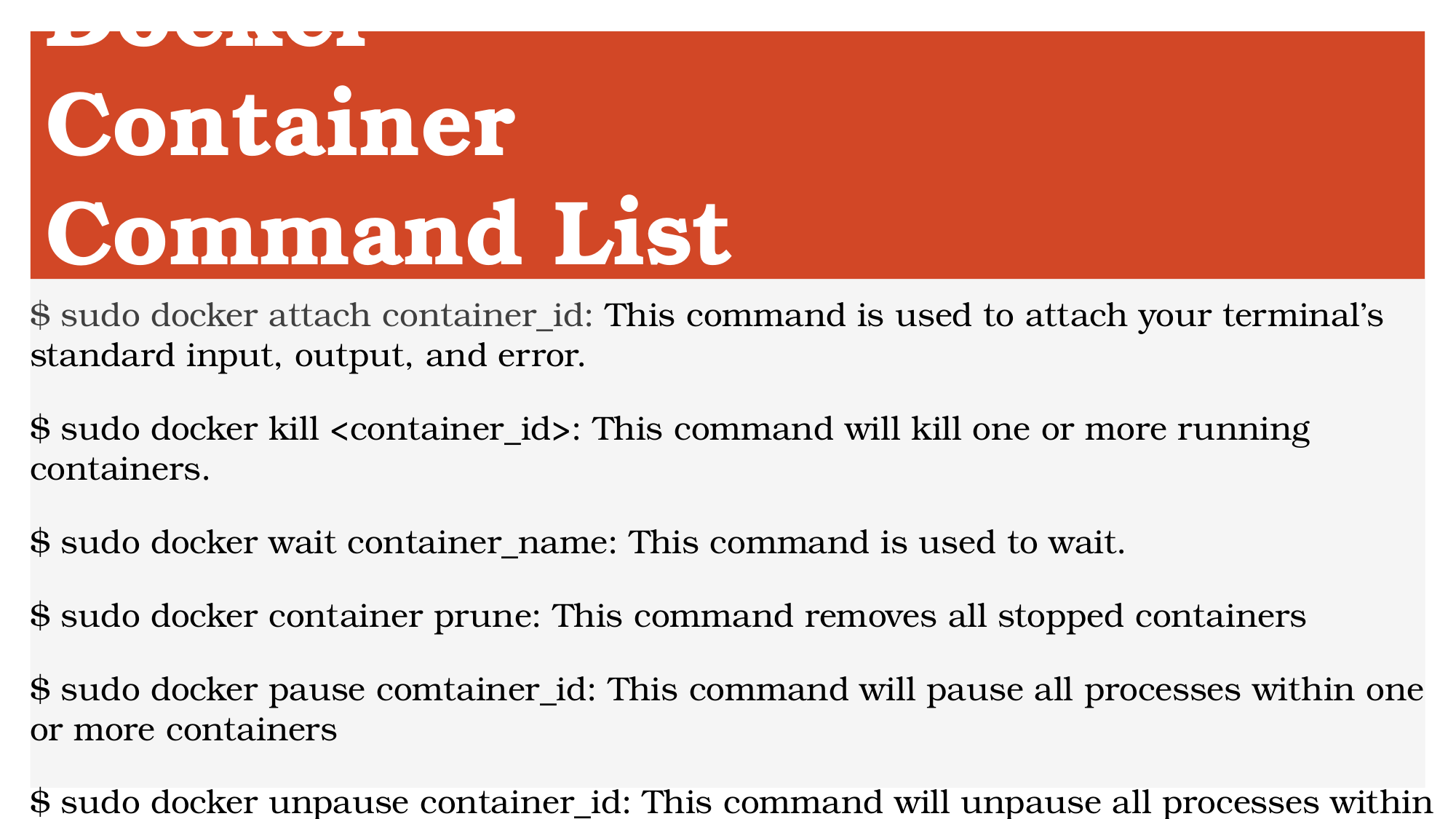

# Docker Container Command List
$ sudo docker attach container_id: This command is used to attach your terminal’s standard input, output, and error.
$ sudo docker kill <container_id>: This command will kill one or more running containers.
$ sudo docker wait container_name: This command is used to wait.
$ sudo docker container prune: This command removes all stopped containers
$ sudo docker pause comtainer_id: This command will pause all processes within one or more containers
$ sudo docker unpause container_id: This command will unpause all processes within one or more containers